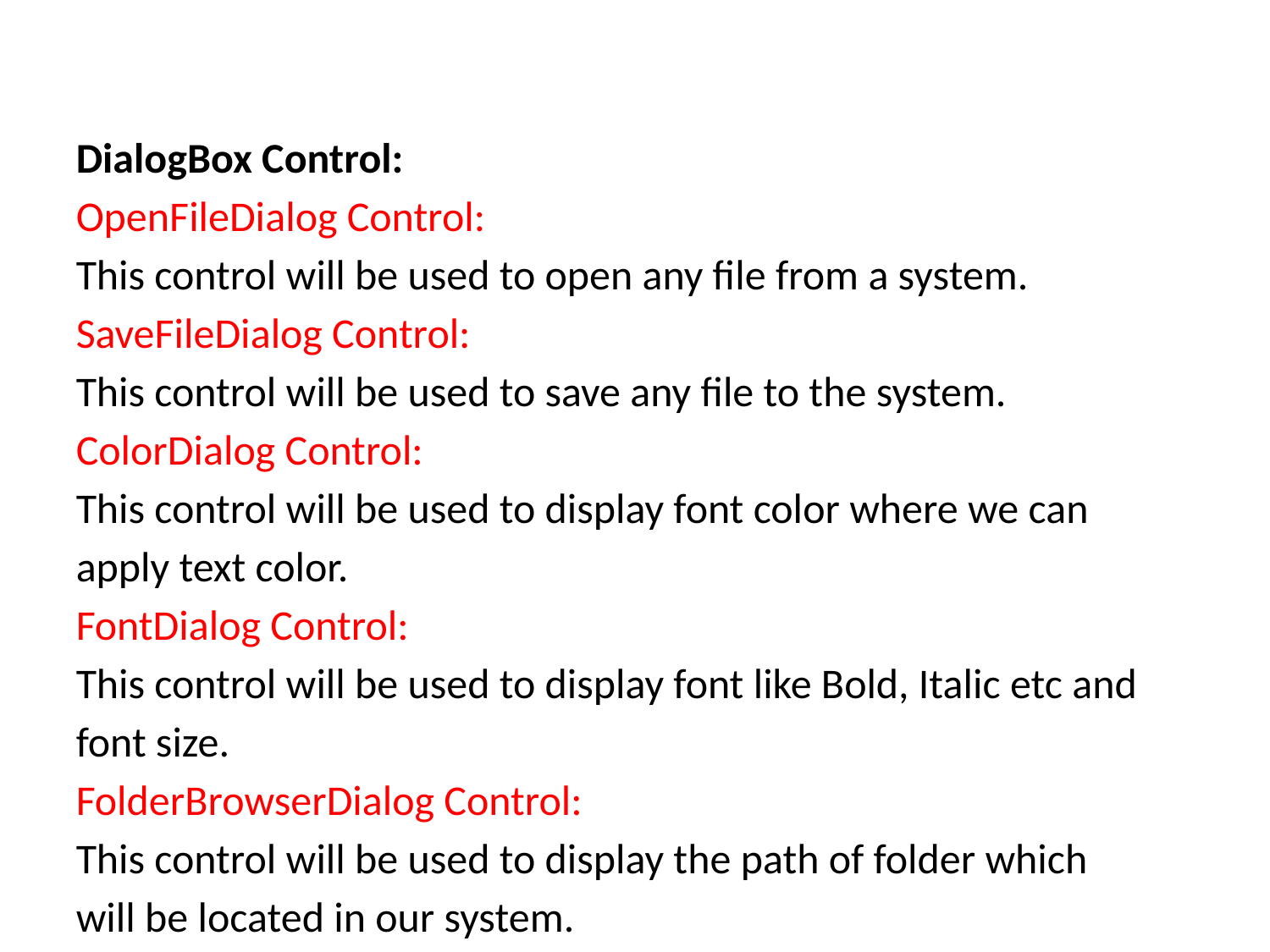

DialogBox Control:
OpenFileDialog Control:
This control will be used to open any file from a system.
SaveFileDialog Control:
This control will be used to save any file to the system.
ColorDialog Control:
This control will be used to display font color where we can apply text color.
FontDialog Control:
This control will be used to display font like Bold, Italic etc and font size.
FolderBrowserDialog Control:
This control will be used to display the path of folder which will be located in our system.